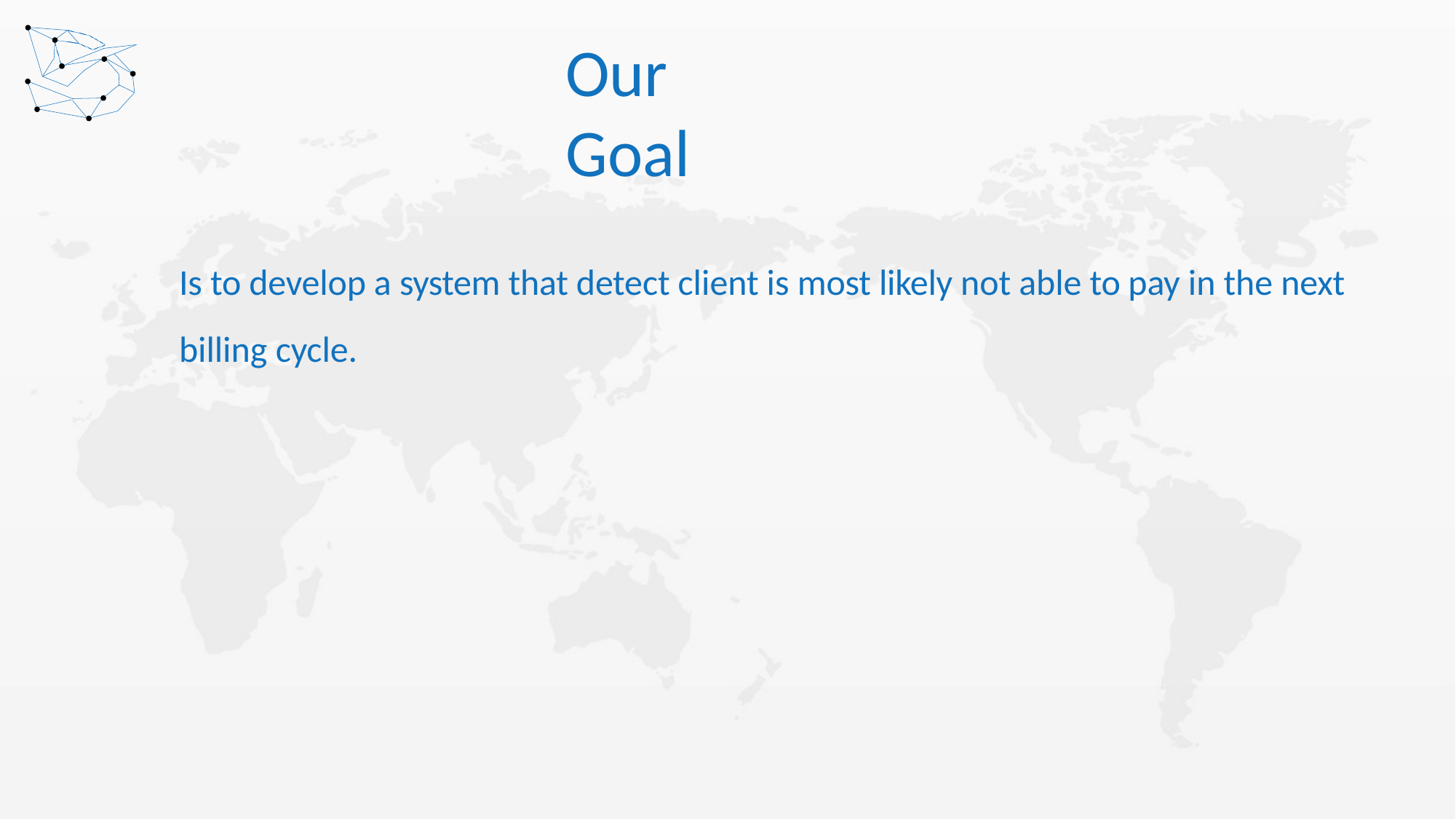

Our Goal

Is to develop a system that detect client is most likely not able to pay in the next  billing cycle.